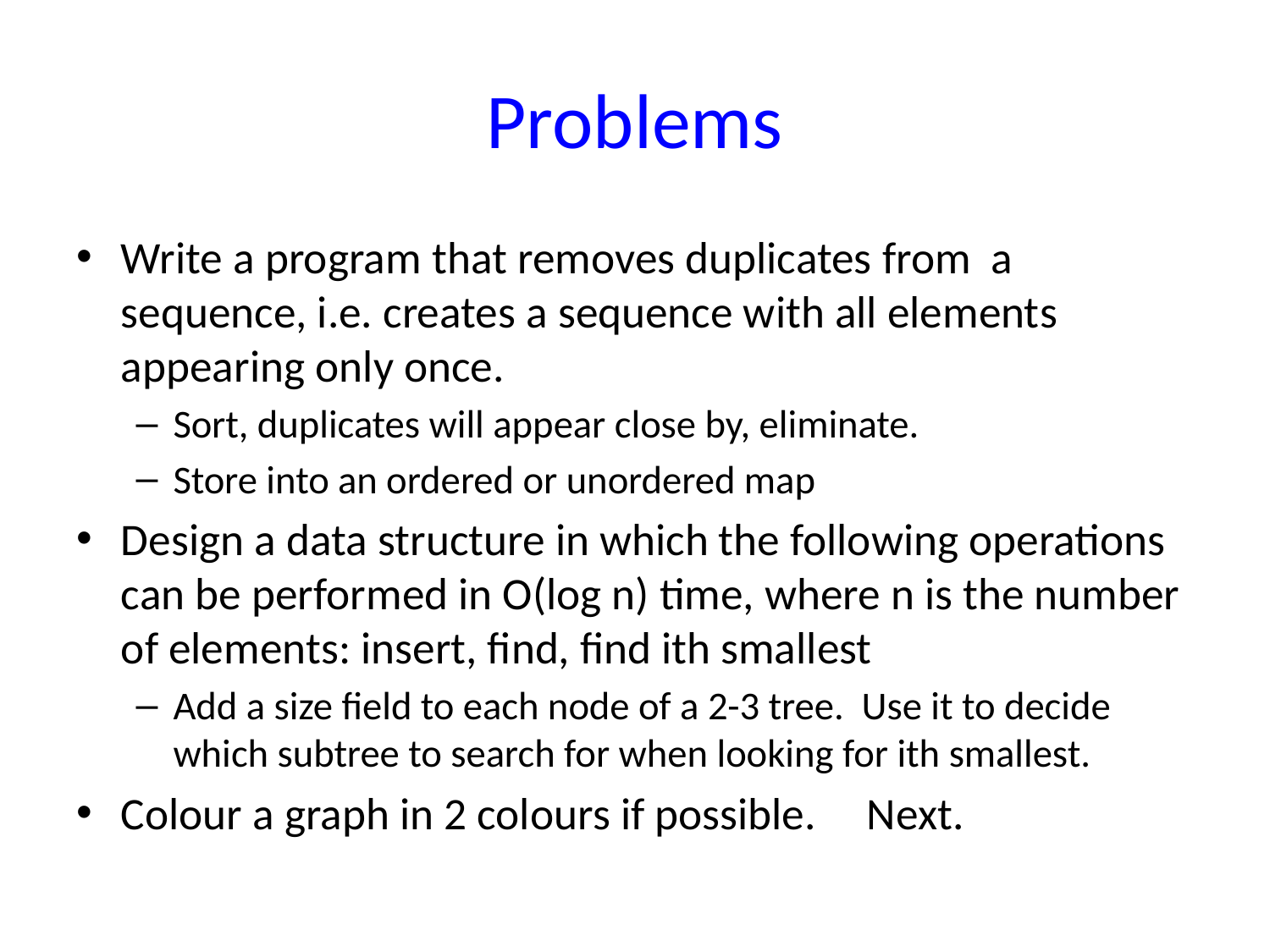

# Problems
Write a program that removes duplicates from  a sequence, i.e. creates a sequence with all elements appearing only once.
Sort, duplicates will appear close by, eliminate.
Store into an ordered or unordered map
Design a data structure in which the following operations can be performed in O(log n) time, where n is the number of elements: insert, find, find ith smallest
Add a size field to each node of a 2-3 tree.  Use it to decide which subtree to search for when looking for ith smallest.
Colour a graph in 2 colours if possible.     Next.